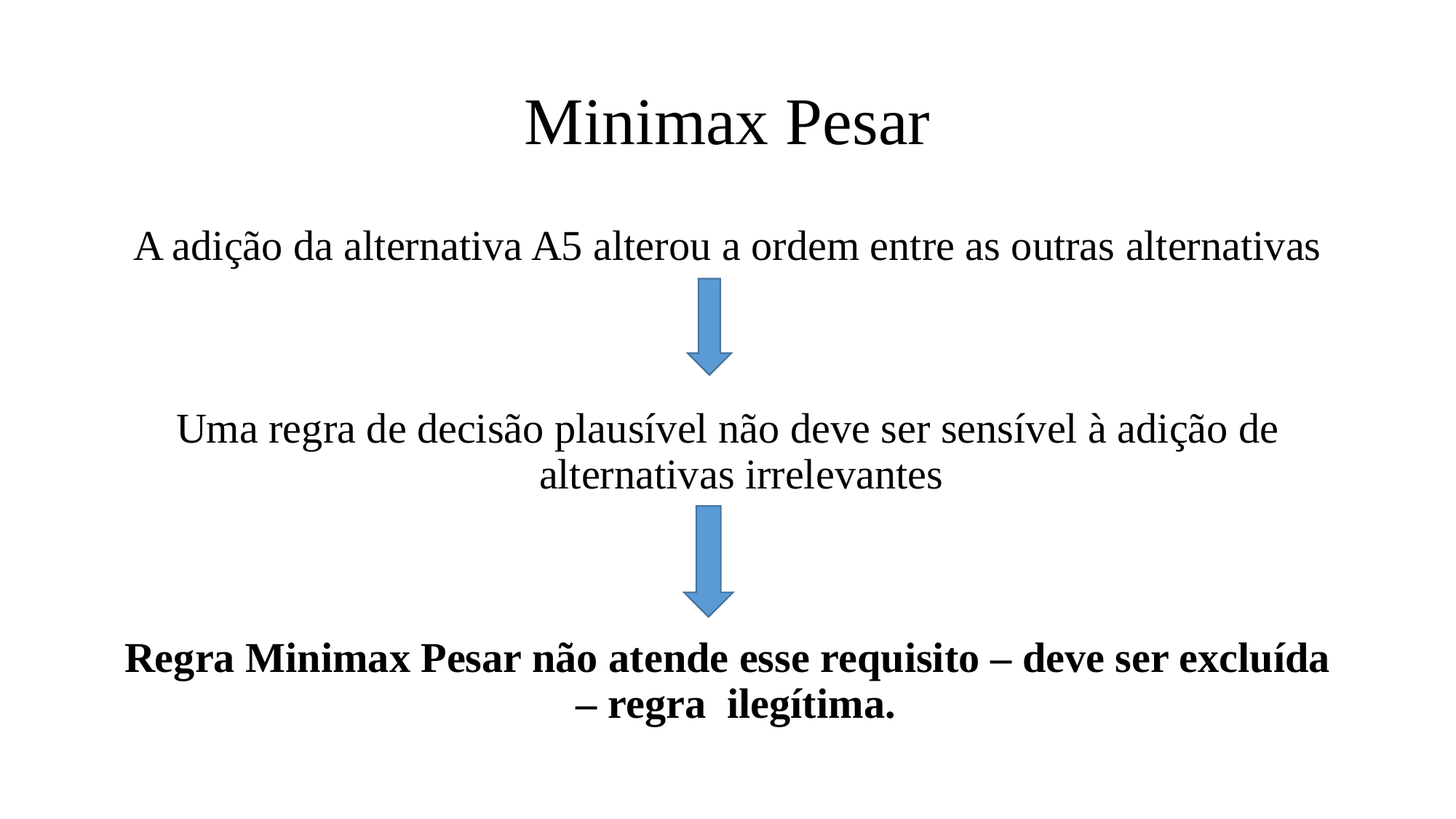

# Minimax Pesar
A adição da alternativa A5 alterou a ordem entre as outras alternativas

Uma regra de decisão plausível não deve ser sensível à adição de alternativas irrelevantes

Regra Minimax Pesar não atende esse requisito – deve ser excluída – regra  ilegítima.